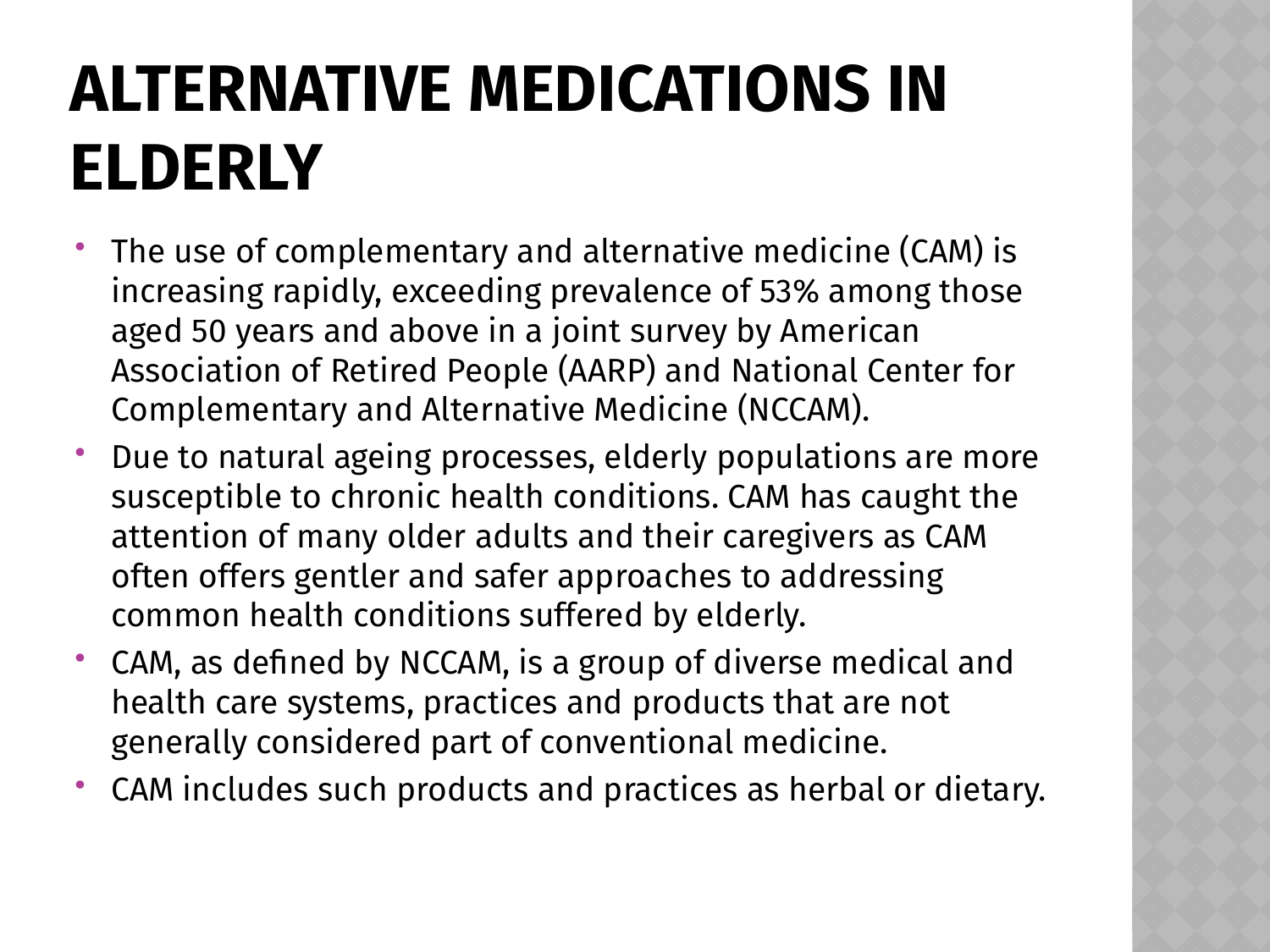

# Alternative medications in elderly
The use of complementary and alternative medicine (CAM) is increasing rapidly, exceeding prevalence of 53% among those aged 50 years and above in a joint survey by American Association of Retired People (AARP) and National Center for Complementary and Alternative Medicine (NCCAM).
Due to natural ageing processes, elderly populations are more susceptible to chronic health conditions. CAM has caught the attention of many older adults and their caregivers as CAM often offers gentler and safer approaches to addressing common health conditions suffered by elderly.
CAM, as defined by NCCAM, is a group of diverse medical and health care systems, practices and products that are not generally considered part of conventional medicine.
CAM includes such products and practices as herbal or dietary.